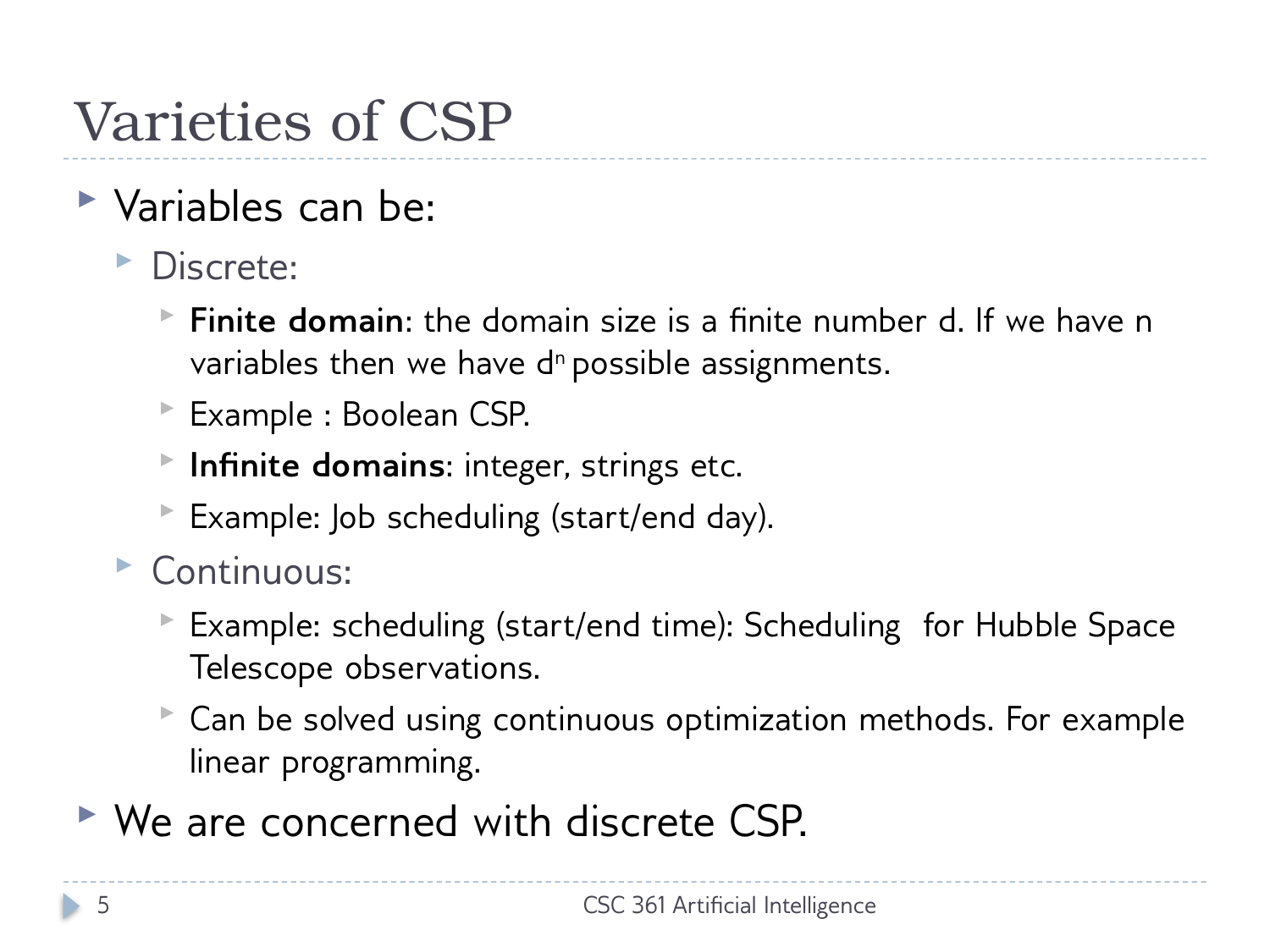

# Varieties of CSP
Variables can be:
Discrete:
Finite domain: the domain size is a finite number d. If we have n variables then we have dn possible assignments.
Example : Boolean CSP.
Infinite domains: integer, strings etc.
Example: Job scheduling (start/end day).
Continuous:
Example: scheduling (start/end time): Scheduling  for Hubble Space Telescope observations.
Can be solved using continuous optimization methods. For example linear programming.
We are concerned with discrete CSP.
5
CSC 361 Artificial Intelligence